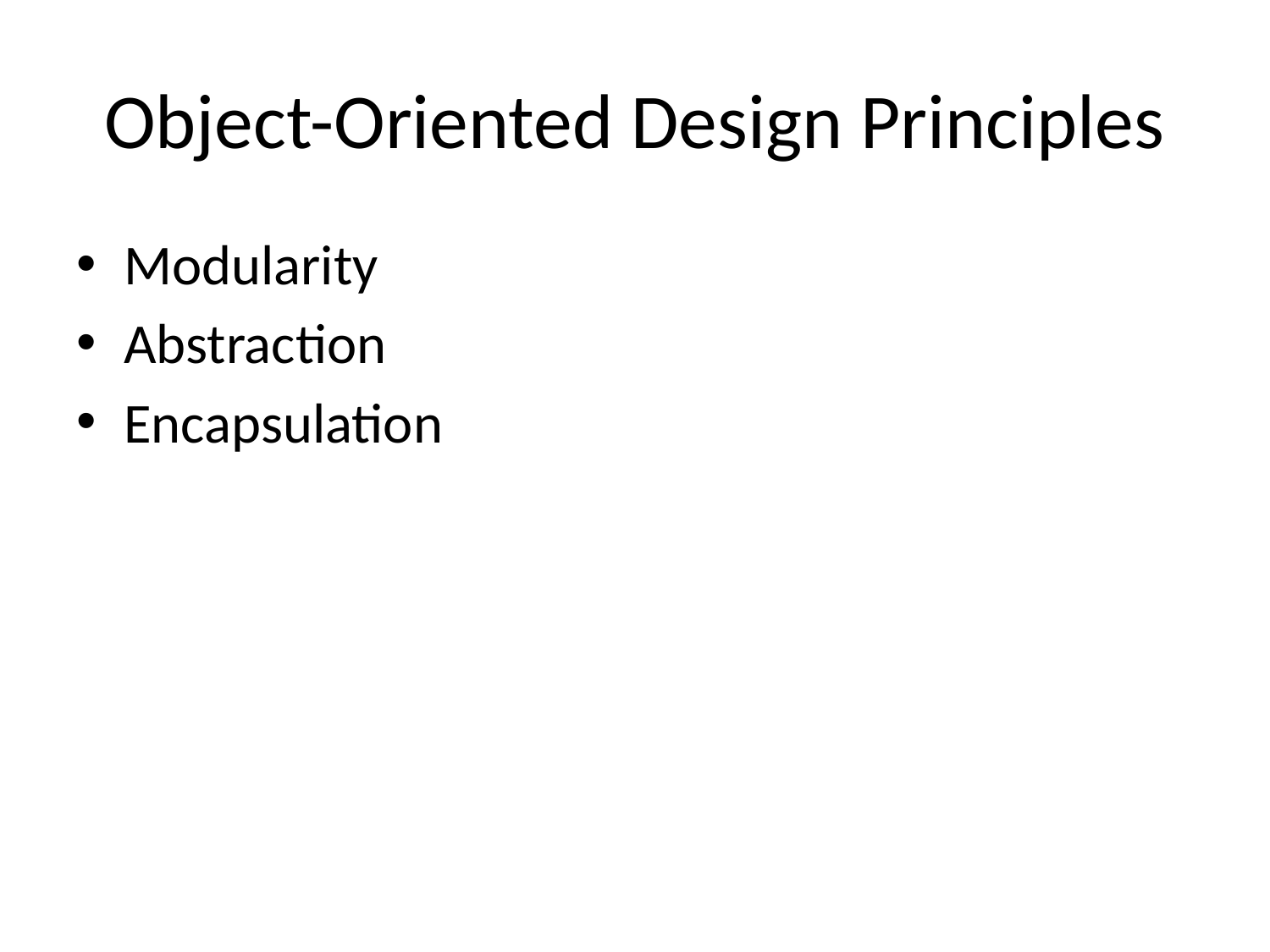

# Object-Oriented Design Principles
Modularity
Abstraction
Encapsulation